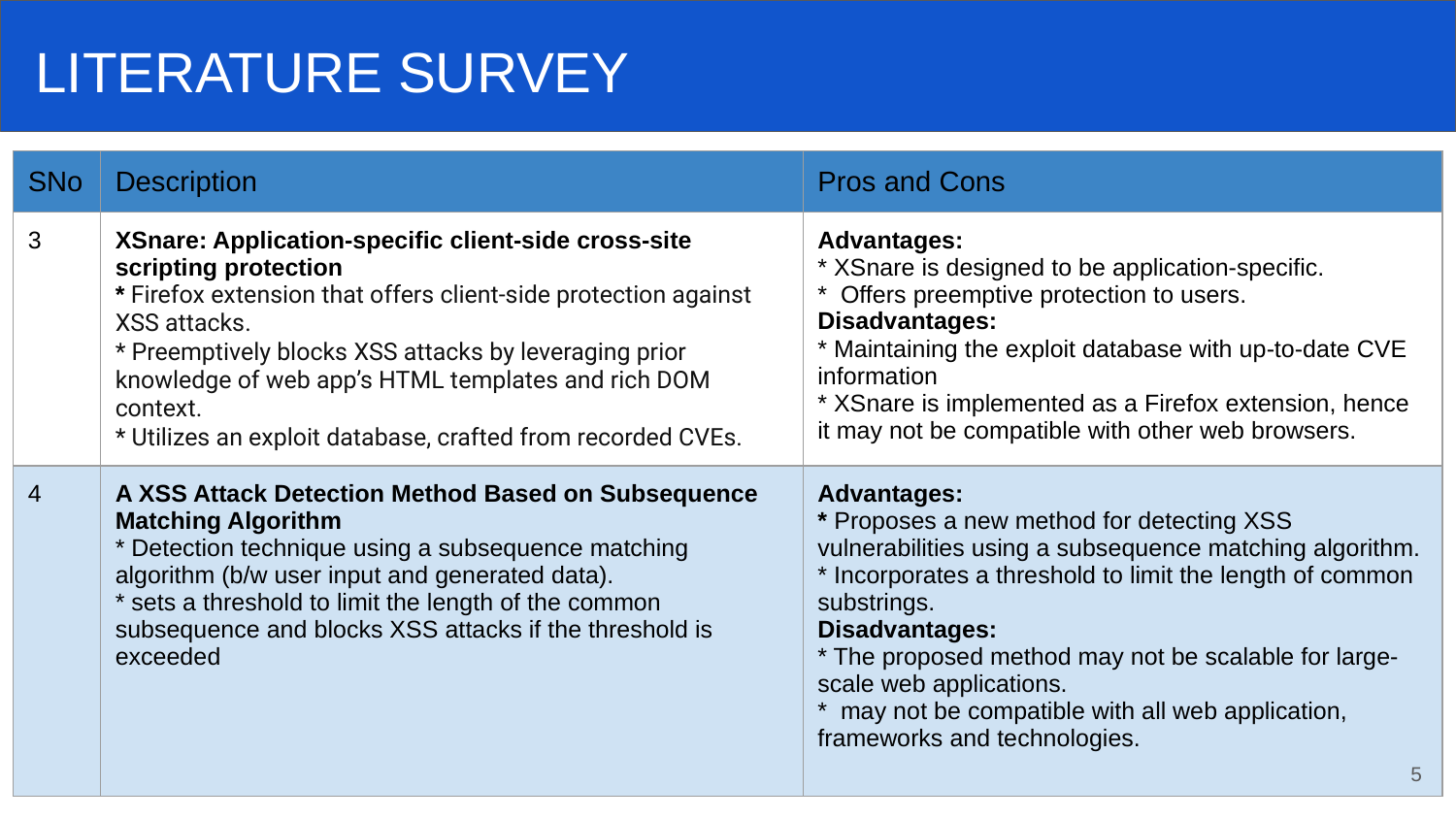

LITERATURE SURVEY
| SNo | Description | Pros and Cons |
| --- | --- | --- |
| 3 | XSnare: Application-specific client-side cross-site scripting protection \* Firefox extension that offers client-side protection against XSS attacks. \* Preemptively blocks XSS attacks by leveraging prior knowledge of web app’s HTML templates and rich DOM context. \* Utilizes an exploit database, crafted from recorded CVEs. | Advantages: \* XSnare is designed to be application-specific. \* Offers preemptive protection to users. Disadvantages: \* Maintaining the exploit database with up-to-date CVE information \* XSnare is implemented as a Firefox extension, hence it may not be compatible with other web browsers. |
| 4 | A XSS Attack Detection Method Based on Subsequence Matching Algorithm \* Detection technique using a subsequence matching algorithm (b/w user input and generated data). \* sets a threshold to limit the length of the common subsequence and blocks XSS attacks if the threshold is exceeded | Advantages: \* Proposes a new method for detecting XSS vulnerabilities using a subsequence matching algorithm. \* Incorporates a threshold to limit the length of common substrings. Disadvantages: \* The proposed method may not be scalable for large-scale web applications. \* may not be compatible with all web application, frameworks and technologies. |
5